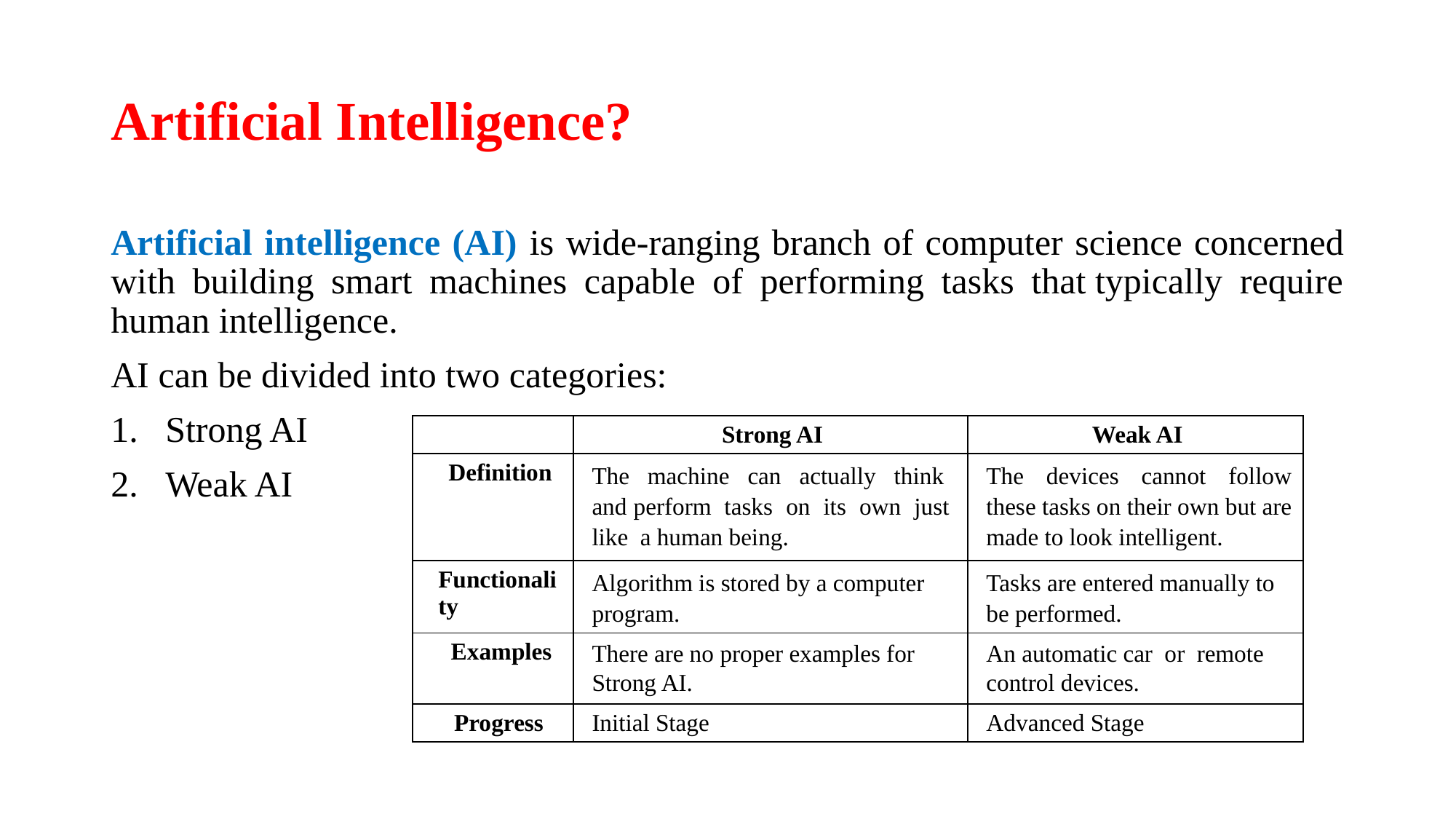

# Artificial Intelligence?
Artificial intelligence (AI) is wide-ranging branch of computer science concerned with building smart machines capable of performing tasks that typically require human intelligence.
AI can be divided into two categories:
Strong AI
Weak AI
|  | Strong AI | Weak AI |
| --- | --- | --- |
| Definition | The machine can actually think and perform tasks on its own just like a human being. | The devices cannot follow these tasks on their own but are made to look intelligent. |
| Functionality | Algorithm is stored by a computer program. | Tasks are entered manually to be performed. |
| Examples | There are no proper examples for Strong AI. | An automatic car or remote control devices. |
| Progress | Initial Stage | Advanced Stage |